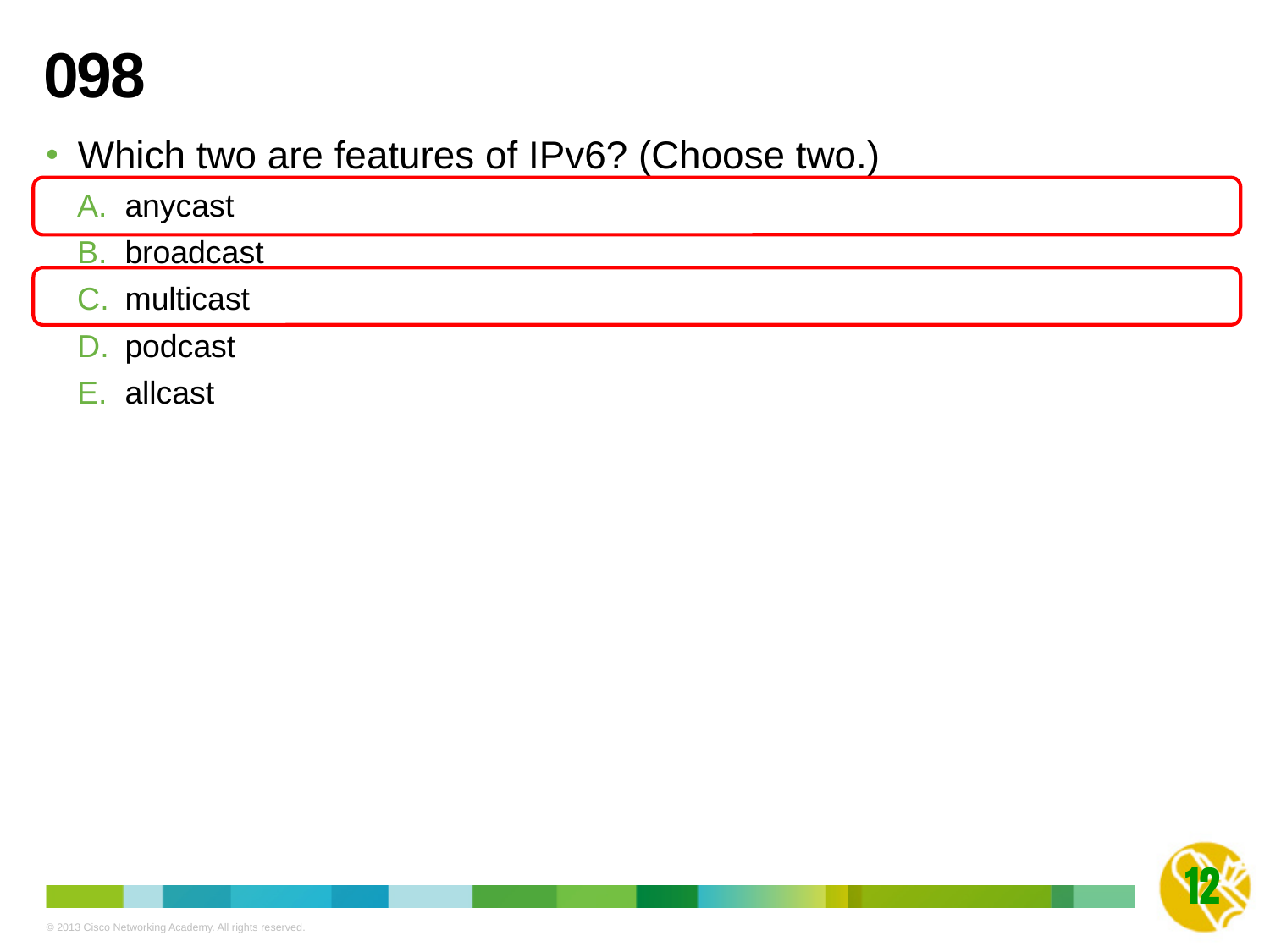

# 098
Which two are features of IPv6? (Choose two.)
anycast
broadcast
multicast
podcast
allcast